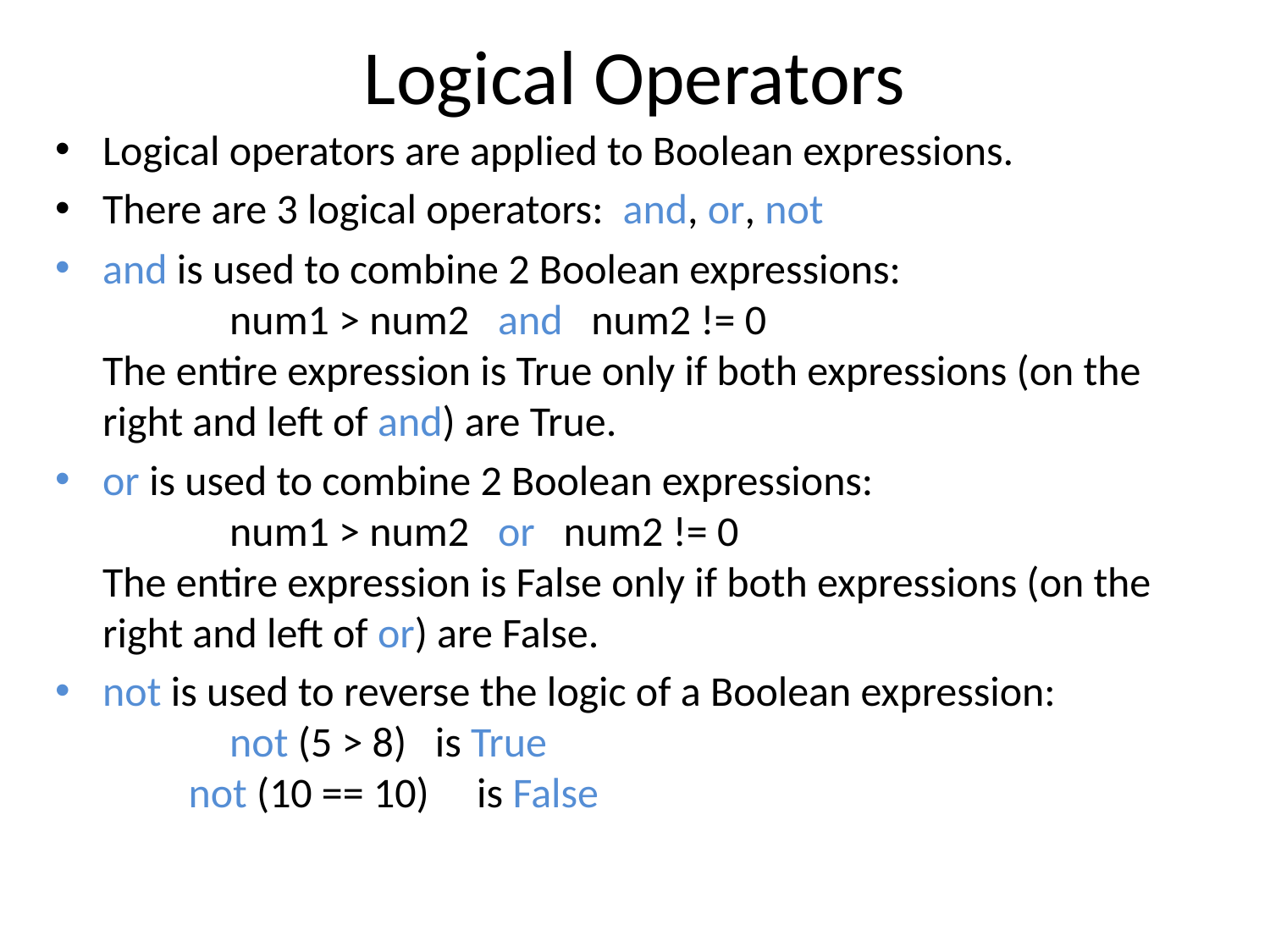

# Logical Operators
Logical operators are applied to Boolean expressions.
There are 3 logical operators:  and, or, not
and is used to combine 2 Boolean expressions:
	num1 > num2   and   num2 != 0
The entire expression is True only if both expressions (on the right and left of and) are True.
or is used to combine 2 Boolean expressions:
	num1 > num2   or   num2 != 0
The entire expression is False only if both expressions (on the right and left of or) are False.
not is used to reverse the logic of a Boolean expression:
	not (5 > 8)   is True
         not (10 == 10)     is False